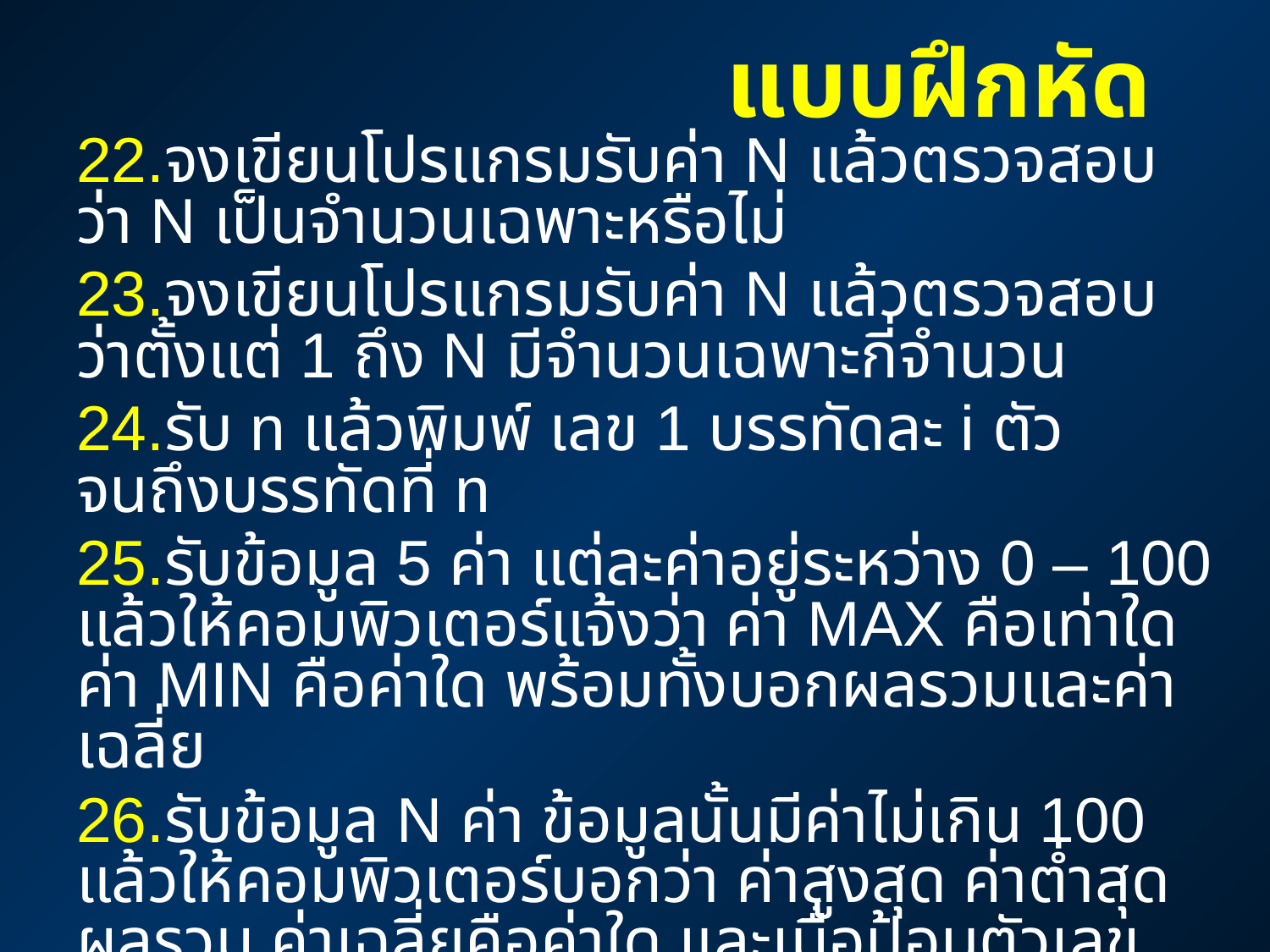

แบบฝึกหัด
22.จงเขียนโปรแกรมรับค่า N แล้วตรวจสอบว่า N เป็นจำนวนเฉพาะหรือไม่
23.จงเขียนโปรแกรมรับค่า N แล้วตรวจสอบว่าตั้งแต่ 1 ถึง N มีจำนวนเฉพาะกี่จำนวน
24.รับ n แล้วพิมพ์ เลข 1 บรรทัดละ i ตัว จนถึงบรรทัดที่ n
25.รับข้อมูล 5 ค่า แต่ละค่าอยู่ระหว่าง 0 – 100 แล้วให้คอมพิวเตอร์แจ้งว่า ค่า MAX คือเท่าใด ค่า MIN คือค่าใด พร้อมทั้งบอกผลรวมและค่าเฉลี่ย
26.รับข้อมูล N ค่า ข้อมูลนั้นมีค่าไม่เกิน 100 แล้วให้คอมพิวเตอร์บอกว่า ค่าสูงสุด ค่าต่ำสุด ผลรวม ค่าเฉลี่ยคือค่าใด และเมื่อป้อนตัวเลขเป็นลบให้โปแกรมหยุดการทำงาน